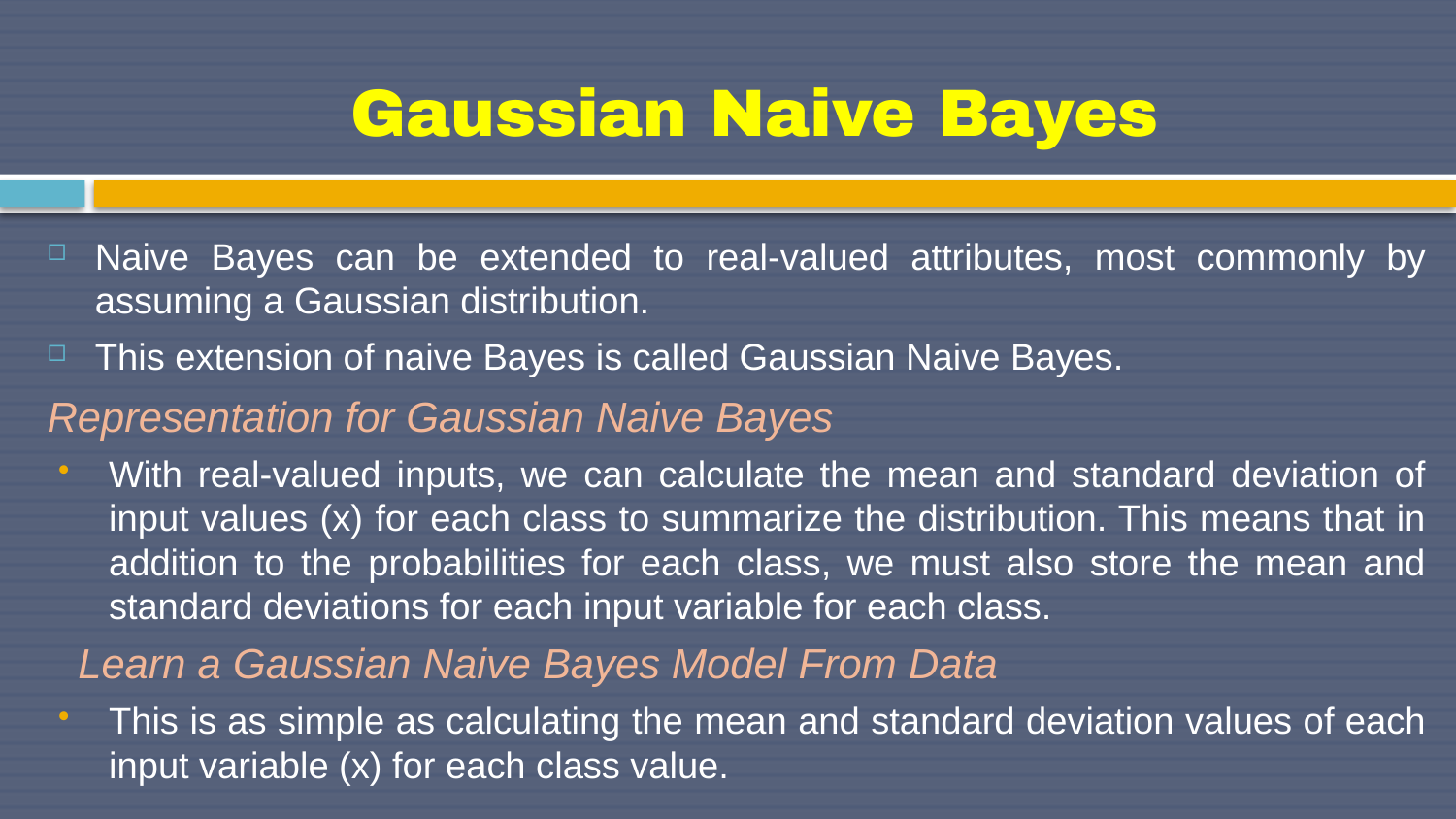

# Gaussian Naive Bayes
Naive Bayes can be extended to real-valued attributes, most commonly by assuming a Gaussian distribution.
This extension of naive Bayes is called Gaussian Naive Bayes.
Representation for Gaussian Naive Bayes
With real-valued inputs, we can calculate the mean and standard deviation of input values (x) for each class to summarize the distribution. This means that in addition to the probabilities for each class, we must also store the mean and standard deviations for each input variable for each class.
Learn a Gaussian Naive Bayes Model From Data
This is as simple as calculating the mean and standard deviation values of each input variable (x) for each class value.